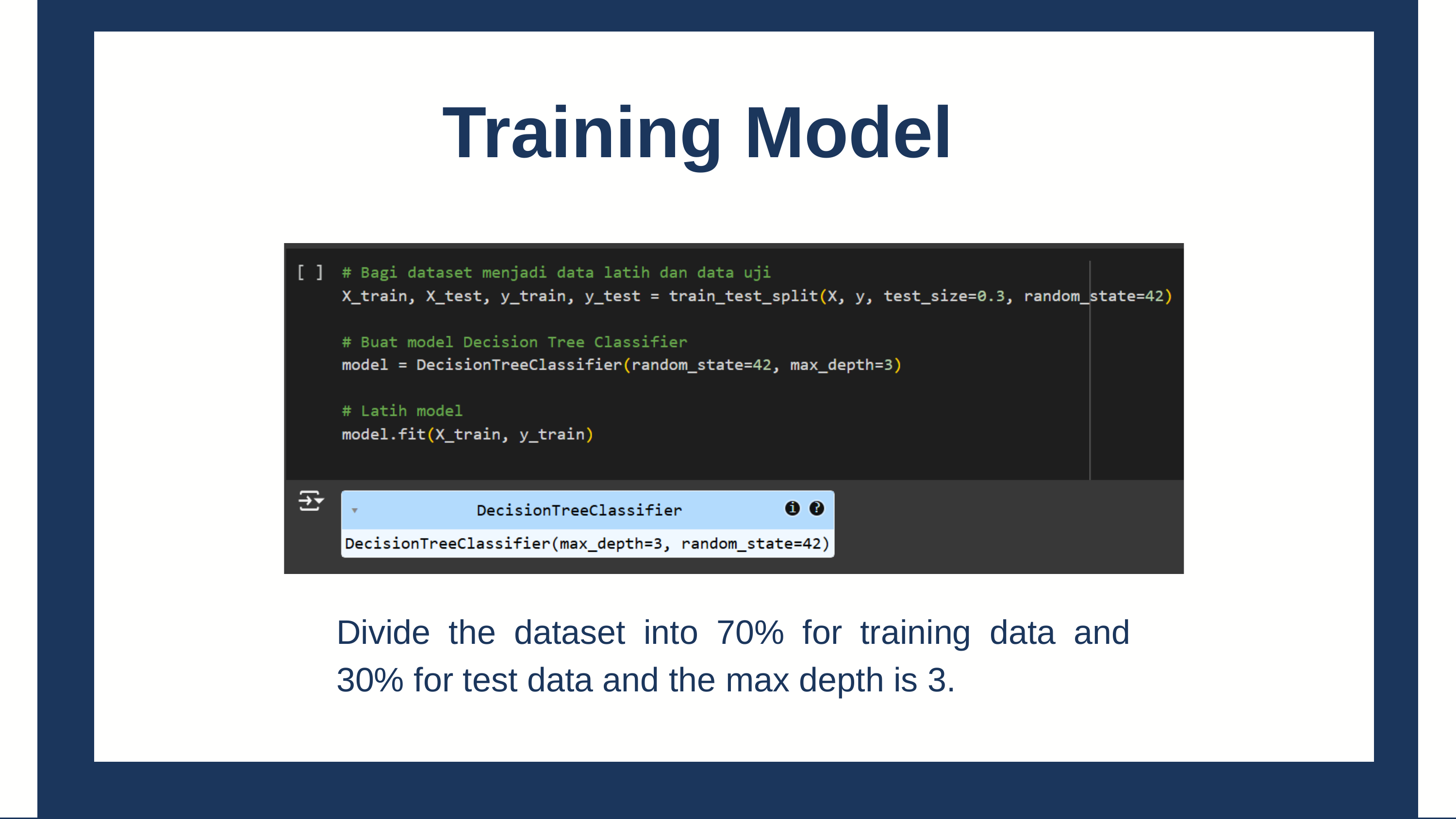

Training Model

Divide the dataset into 70% for training data and 30% for test data and the max depth is 3.